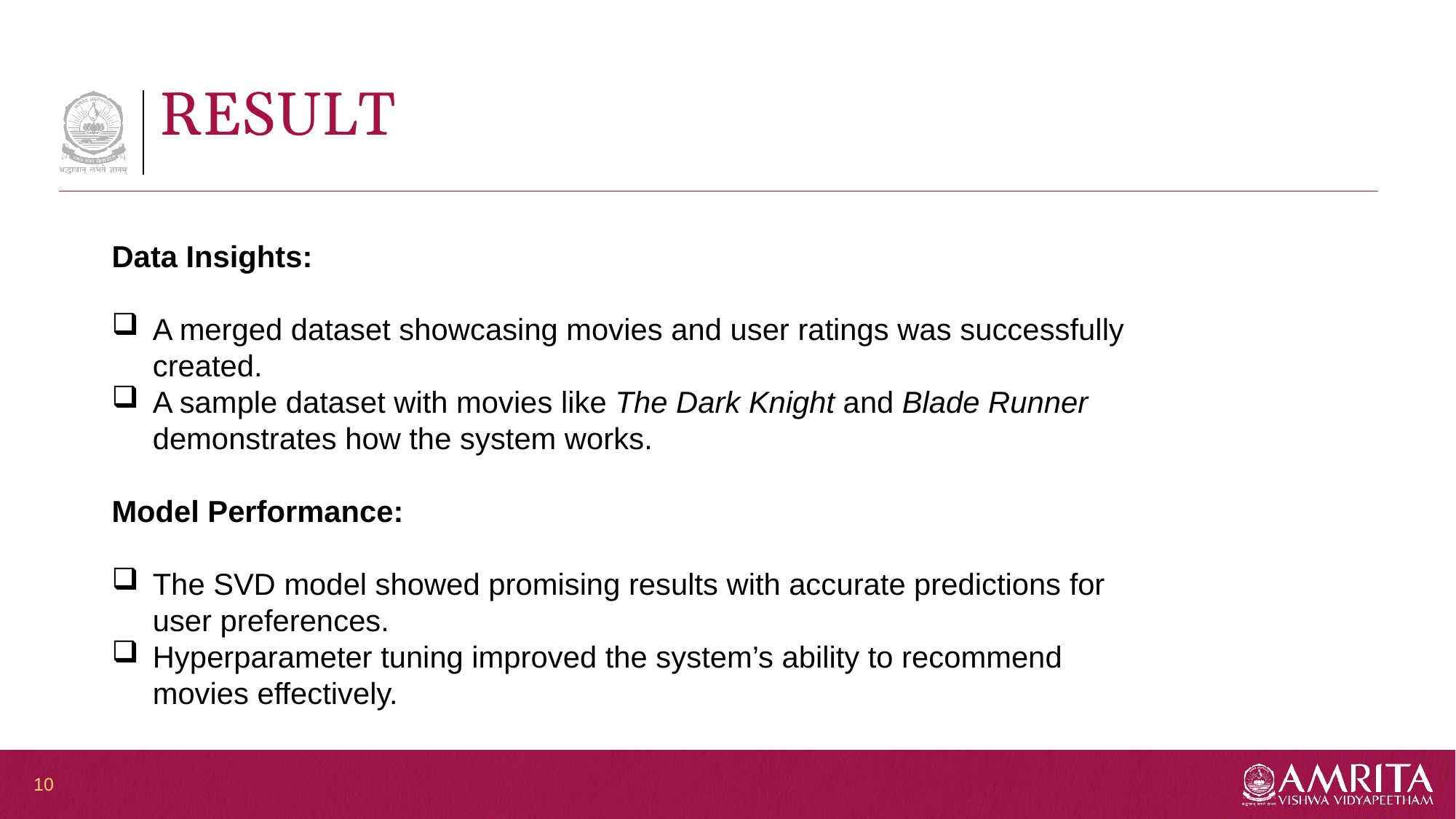

# RESULT
Data Insights:

A merged dataset showcasing movies and user ratings was successfully created.
A sample dataset with movies like The Dark Knight and Blade Runner demonstrates how the system works.

Model Performance:

The SVD model showed promising results with accurate predictions for user preferences.
Hyperparameter tuning improved the system’s ability to recommend movies effectively.

10